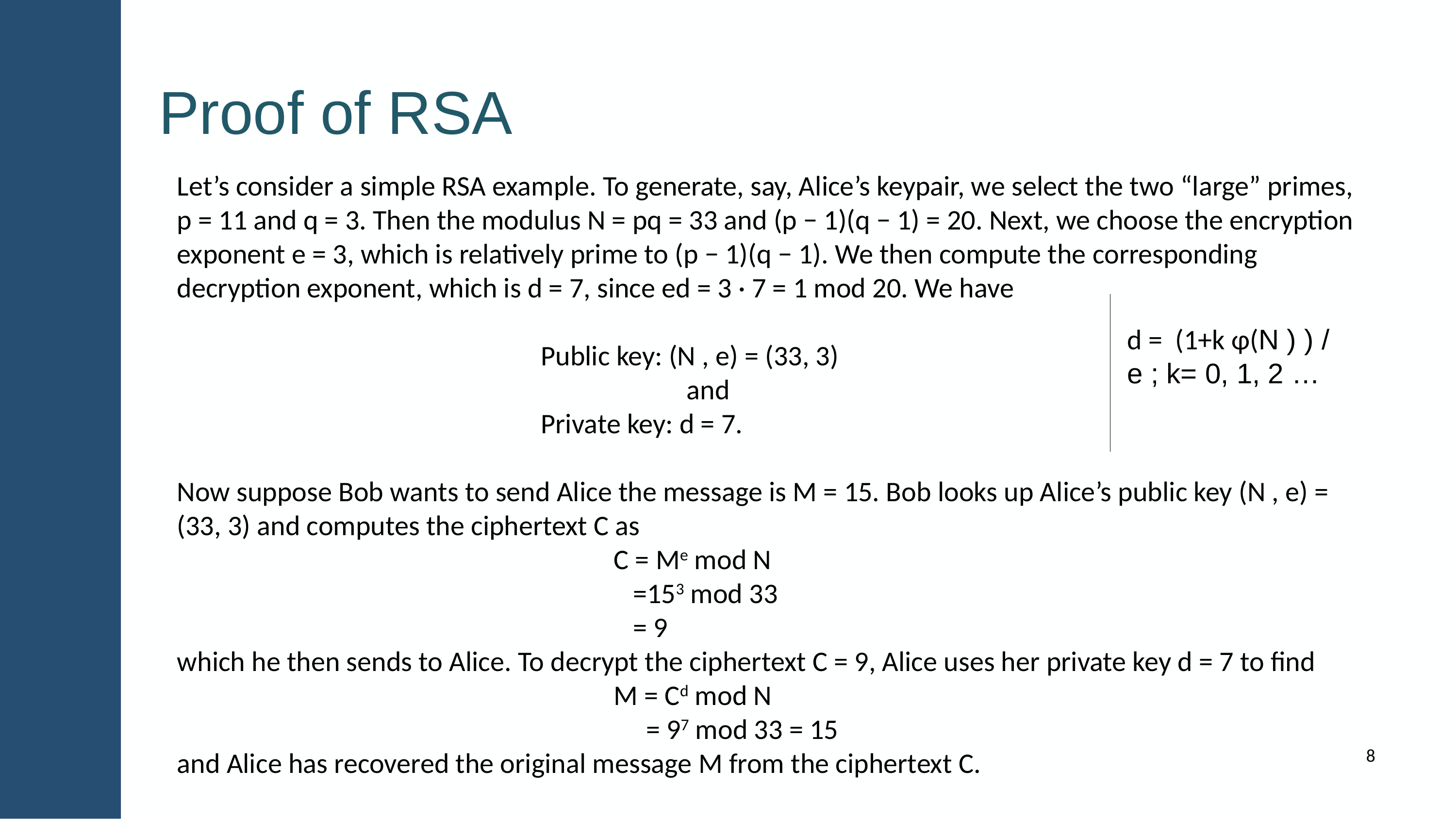

Proof of RSA
Let’s consider a simple RSA example. To generate, say, Alice’s keypair, we select the two “large” primes, p = 11 and q = 3. Then the modulus N = pq = 33 and (p − 1)(q − 1) = 20. Next, we choose the encryption exponent e = 3, which is relatively prime to (p − 1)(q − 1). We then compute the corresponding decryption exponent, which is d = 7, since ed = 3 · 7 = 1 mod 20. We have

					Public key: (N , e) = (33, 3)
					 		and
					Private key: d = 7.

Now suppose Bob wants to send Alice the message is M = 15. Bob looks up Alice’s public key (N , e) = (33, 3) and computes the ciphertext C as
						C = Me mod N
						   =153 mod 33
						   = 9
which he then sends to Alice. To decrypt the ciphertext C = 9, Alice uses her private key d = 7 to find
						M = Cd mod N
						     = 97 mod 33 = 15
and Alice has recovered the original message M from the ciphertext C.
d =  (1+k φ(N ) ) / e ; k= 0, 1, 2 …

8